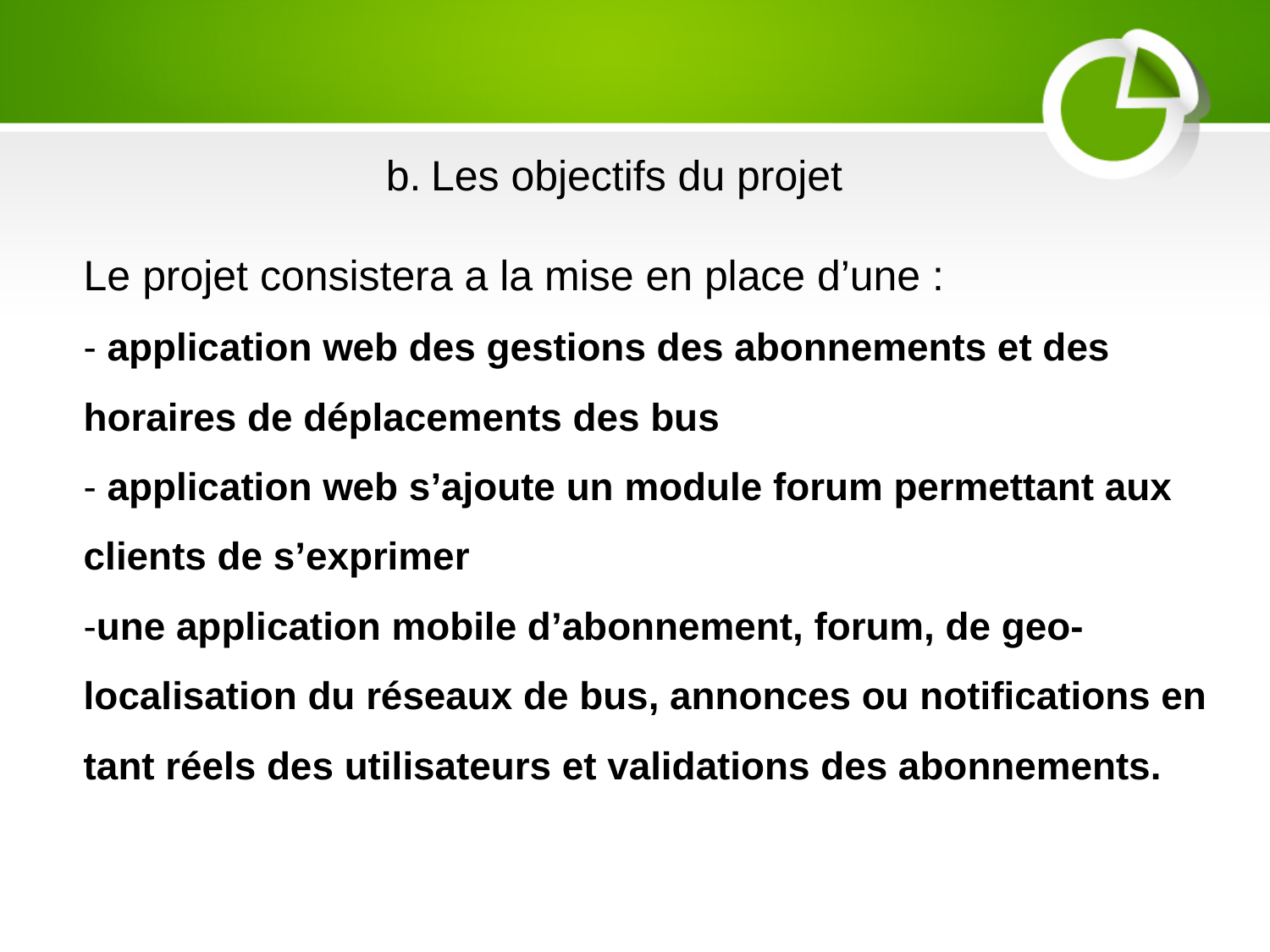

b. Les objectifs du projet

Le projet consistera a la mise en place d’une :
- application web des gestions des abonnements et des horaires de déplacements des bus
- application web s’ajoute un module forum permettant aux clients de s’exprimer
-une application mobile d’abonnement, forum, de geo-localisation du réseaux de bus, annonces ou notifications en tant réels des utilisateurs et validations des abonnements.